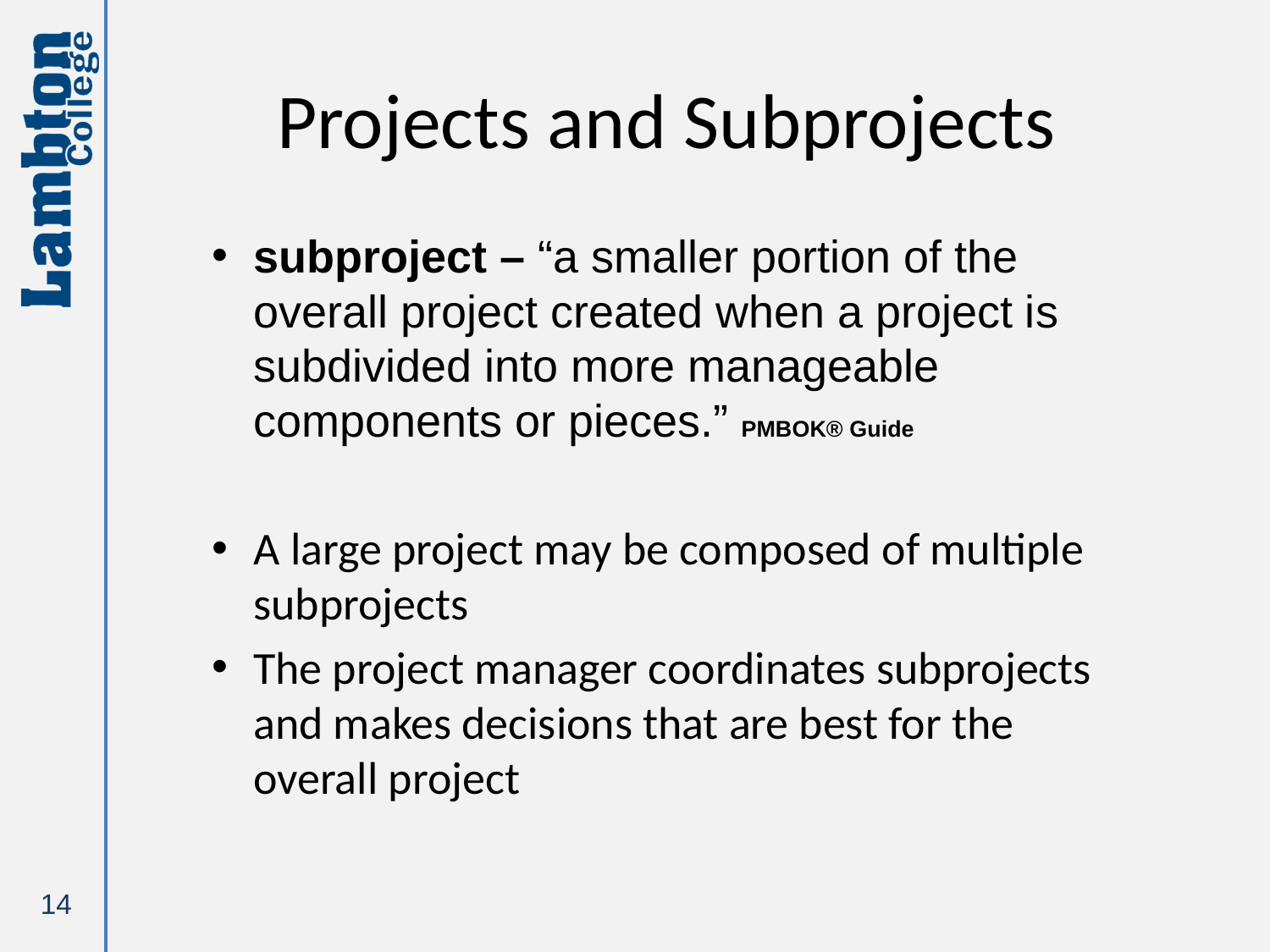

# Projects and Subprojects
subproject – “a smaller portion of the overall project created when a project is subdivided into more manageable components or pieces.” PMBOK® Guide

A large project may be composed of multiple subprojects
The project manager coordinates subprojects and makes decisions that are best for the overall project
14